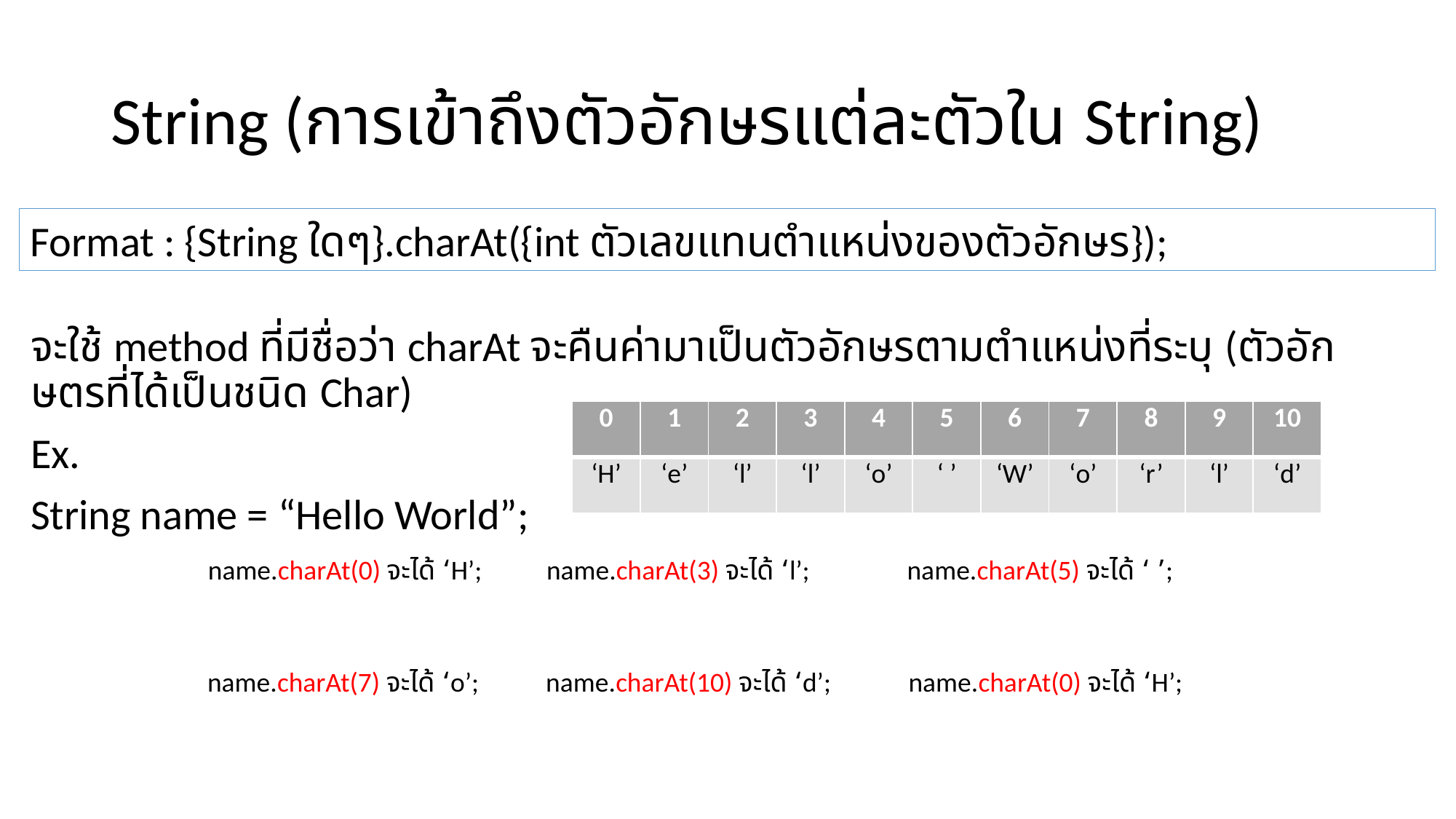

# String (การเข้าถึงตัวอักษรแต่ละตัวใน String)
Format : {String ใดๆ}.charAt({int ตัวเลขแทนตำแหน่งของตัวอักษร});
จะใช้ method ที่มีชื่อว่า charAt จะคืนค่ามาเป็นตัวอักษรตามตำแหน่งที่ระบุ (ตัวอักษตรที่ได้เป็นชนิด Char)
Ex.
String name = “Hello World”;
| 0 | 1 | 2 | 3 | 4 | 5 | 6 | 7 | 8 | 9 | 10 |
| --- | --- | --- | --- | --- | --- | --- | --- | --- | --- | --- |
| ‘H’ | ‘e’ | ‘l’ | ‘l’ | ‘o’ | ‘ ’ | ‘W’ | ‘o’ | ‘r’ | ‘l’ | ‘d’ |
name.charAt(0) จะได้ ‘H’;
name.charAt(3) จะได้ ‘l’;
name.charAt(5) จะได้ ‘ ’;
name.charAt(7) จะได้ ‘o’;
name.charAt(10) จะได้ ‘d’;
name.charAt(0) จะได้ ‘H’;